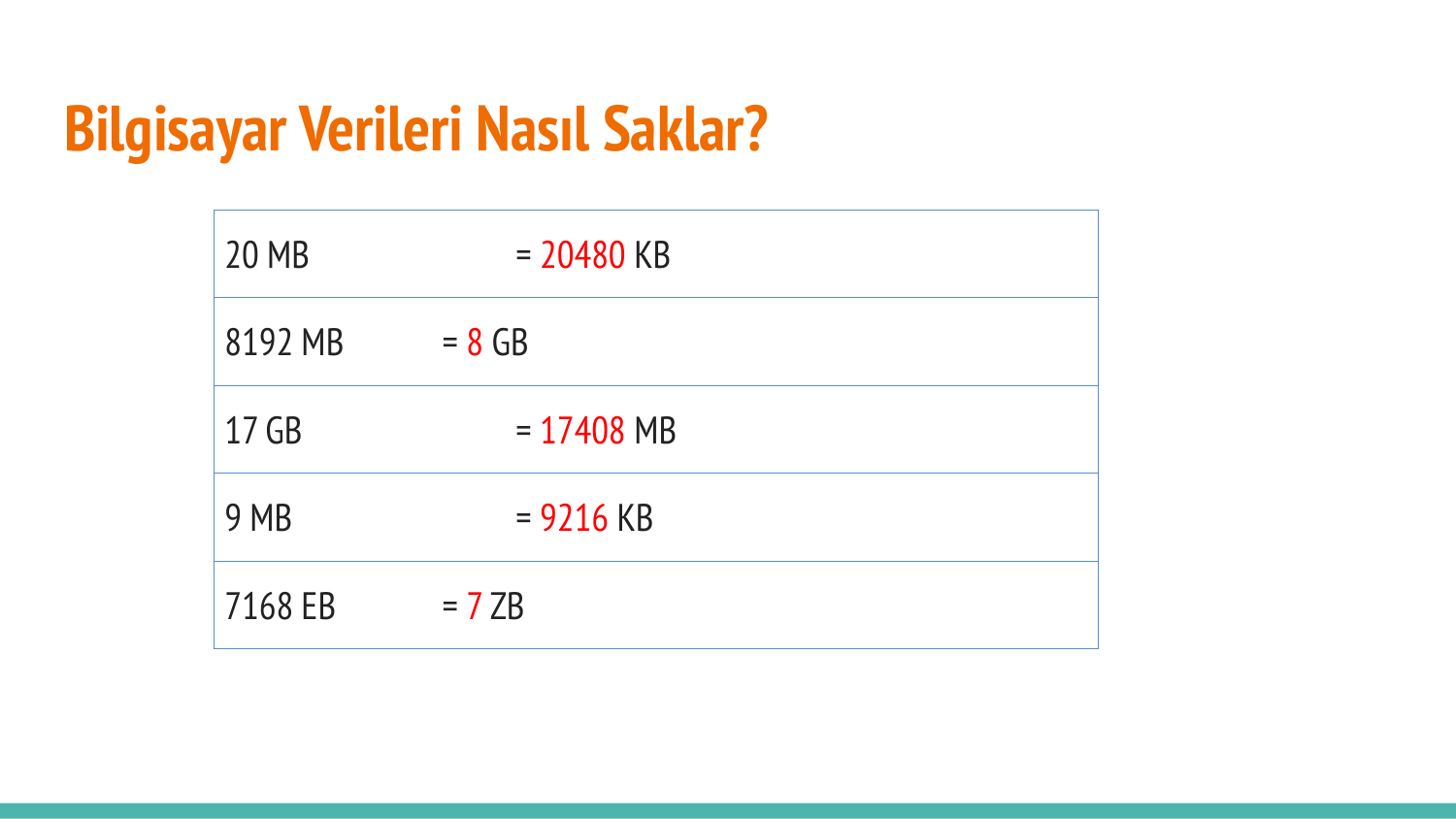

# Bilgisayar Verileri Nasıl Saklar?
| 20 MB = 20480 KB |
| --- |
| 8192 MB = 8 GB |
| 17 GB = 17408 MB |
| 9 MB = 9216 KB |
| 7168 EB = 7 ZB |